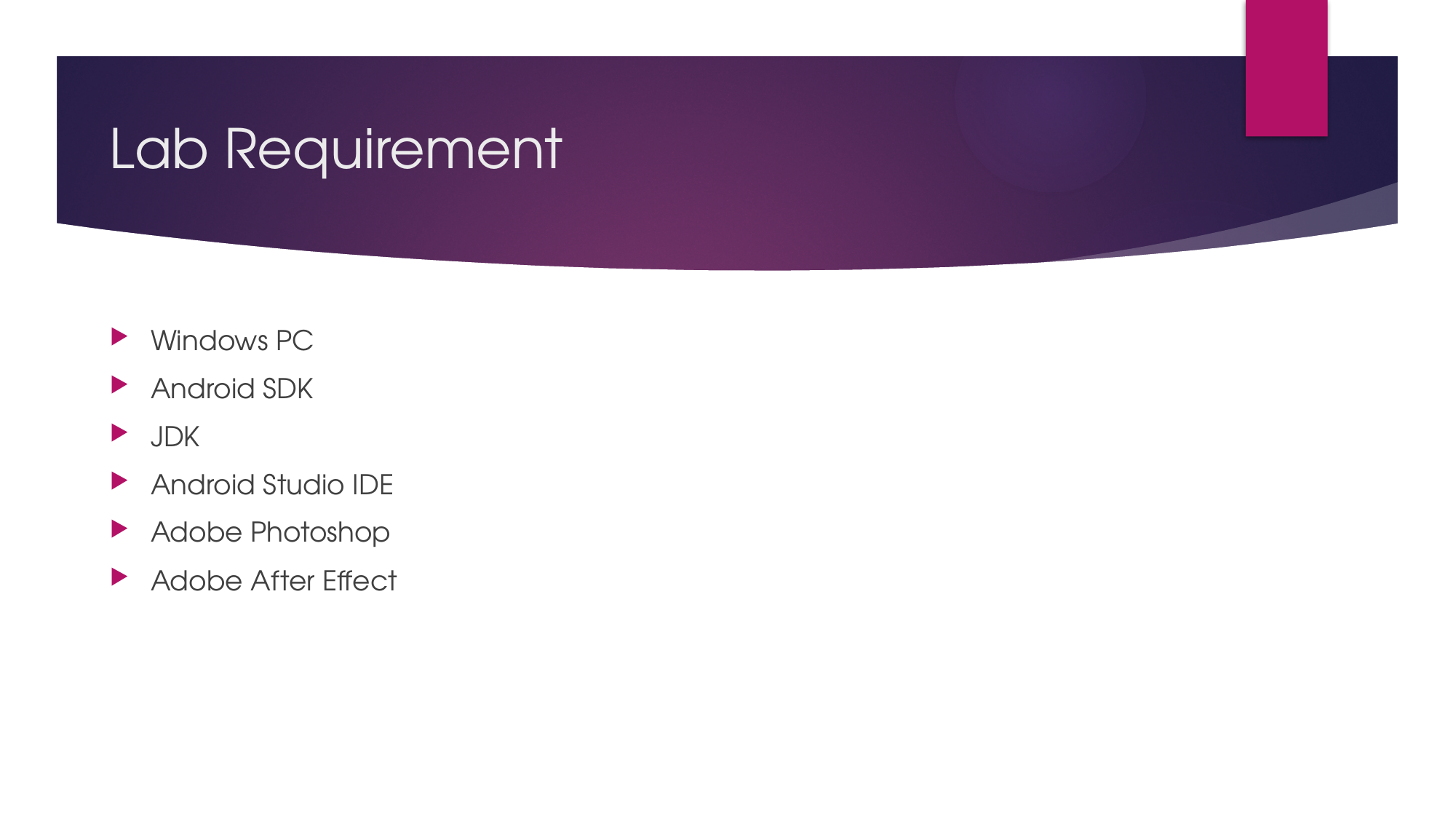

Lab Requirement
Windows PC
Android SDK
JDK
Android Studio IDE
Adobe Photoshop
Adobe After Effect